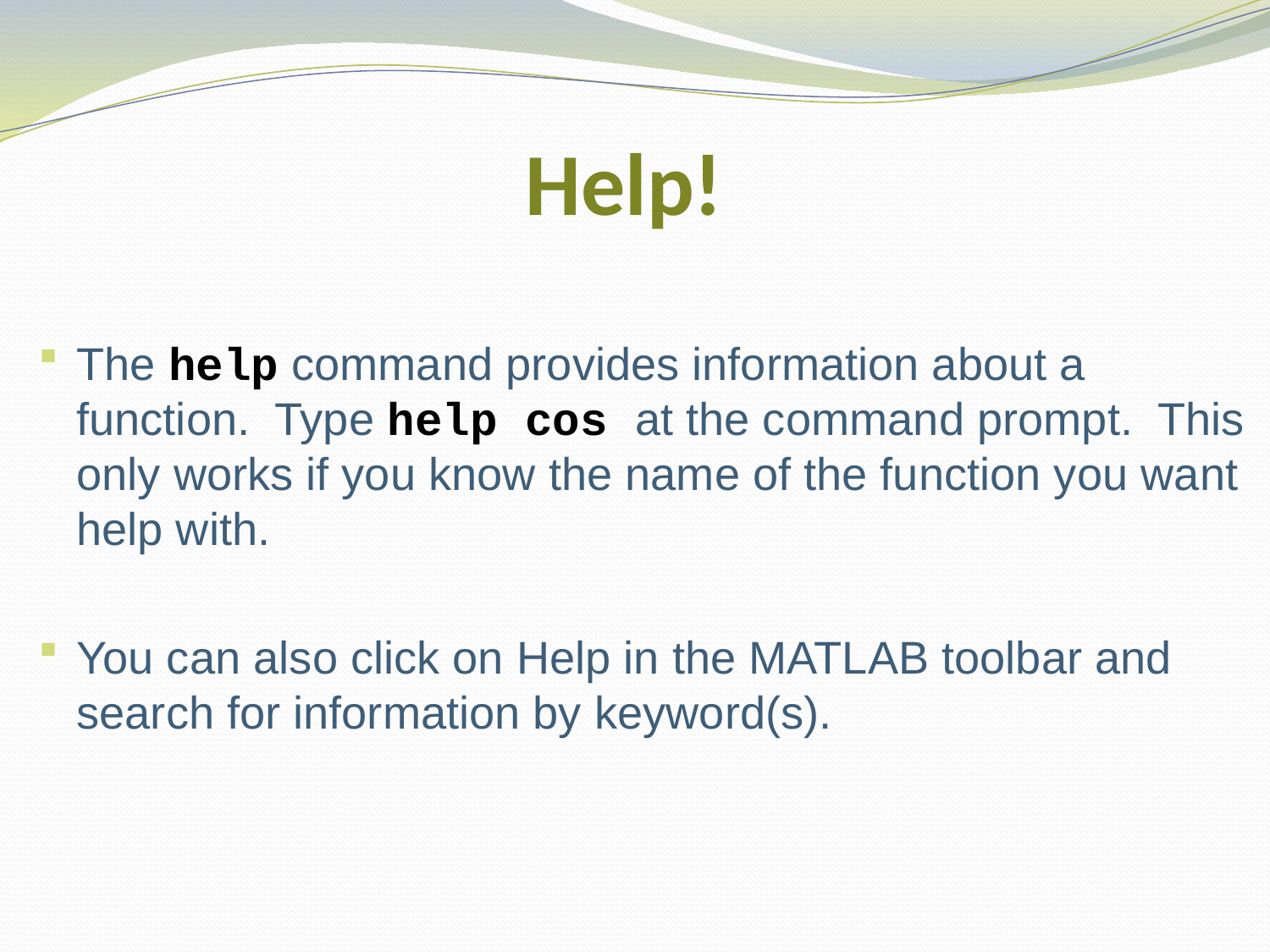

# Help!
The help command provides information about a function.  Type help cos at the command prompt.  This only works if you know the name of the function you want help with.

You can also click on Help in the MATLAB toolbar and search for information by keyword(s).